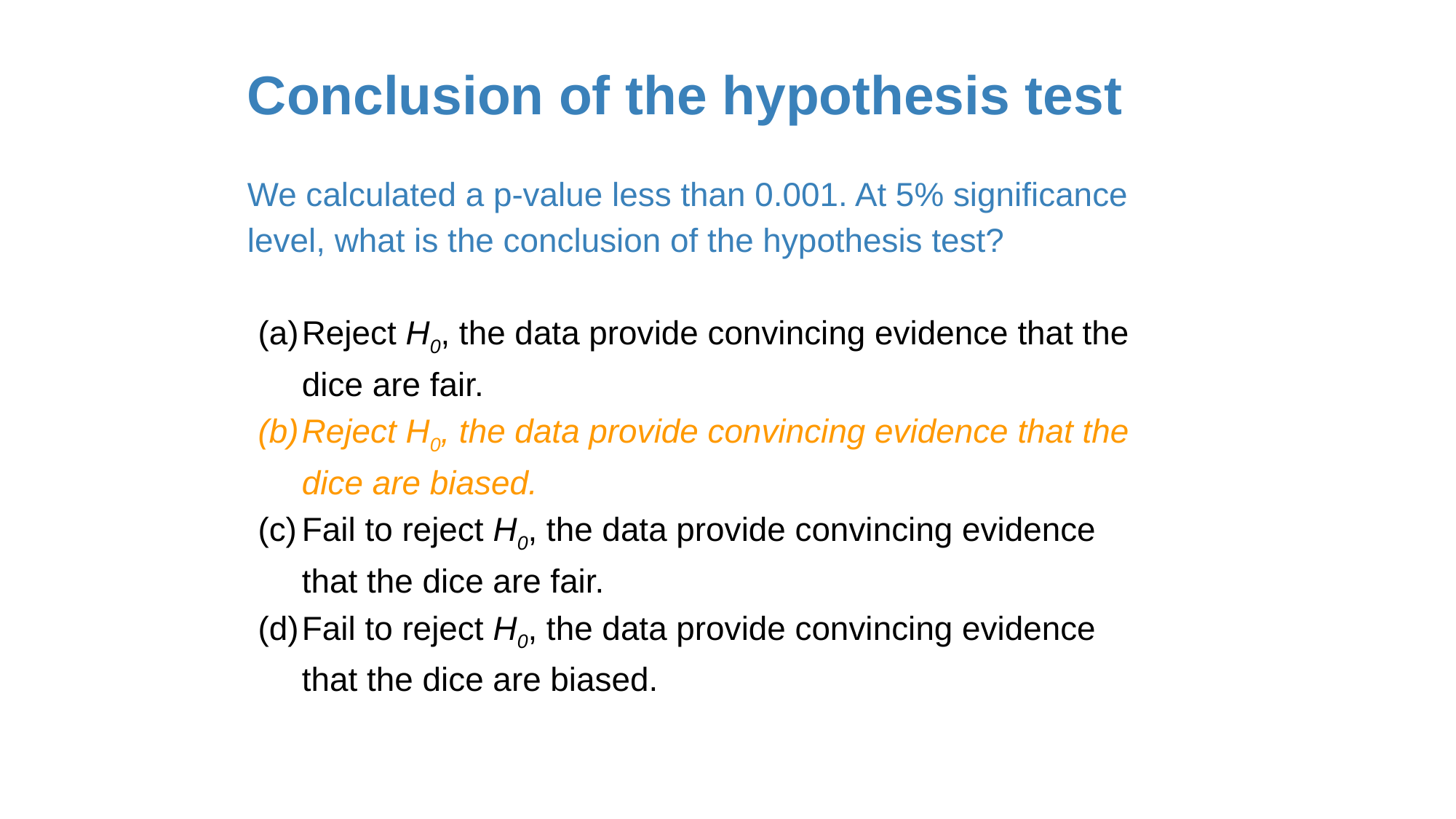

# Conclusion of the hypothesis test
We calculated a p-value less than 0.001. At 5% significance level, what is the conclusion of the hypothesis test?

Reject H0, the data provide convincing evidence that the dice are fair.
Reject H0, the data provide convincing evidence that the dice are biased.
Fail to reject H0, the data provide convincing evidence that the dice are fair.
Fail to reject H0, the data provide convincing evidence that the dice are biased.